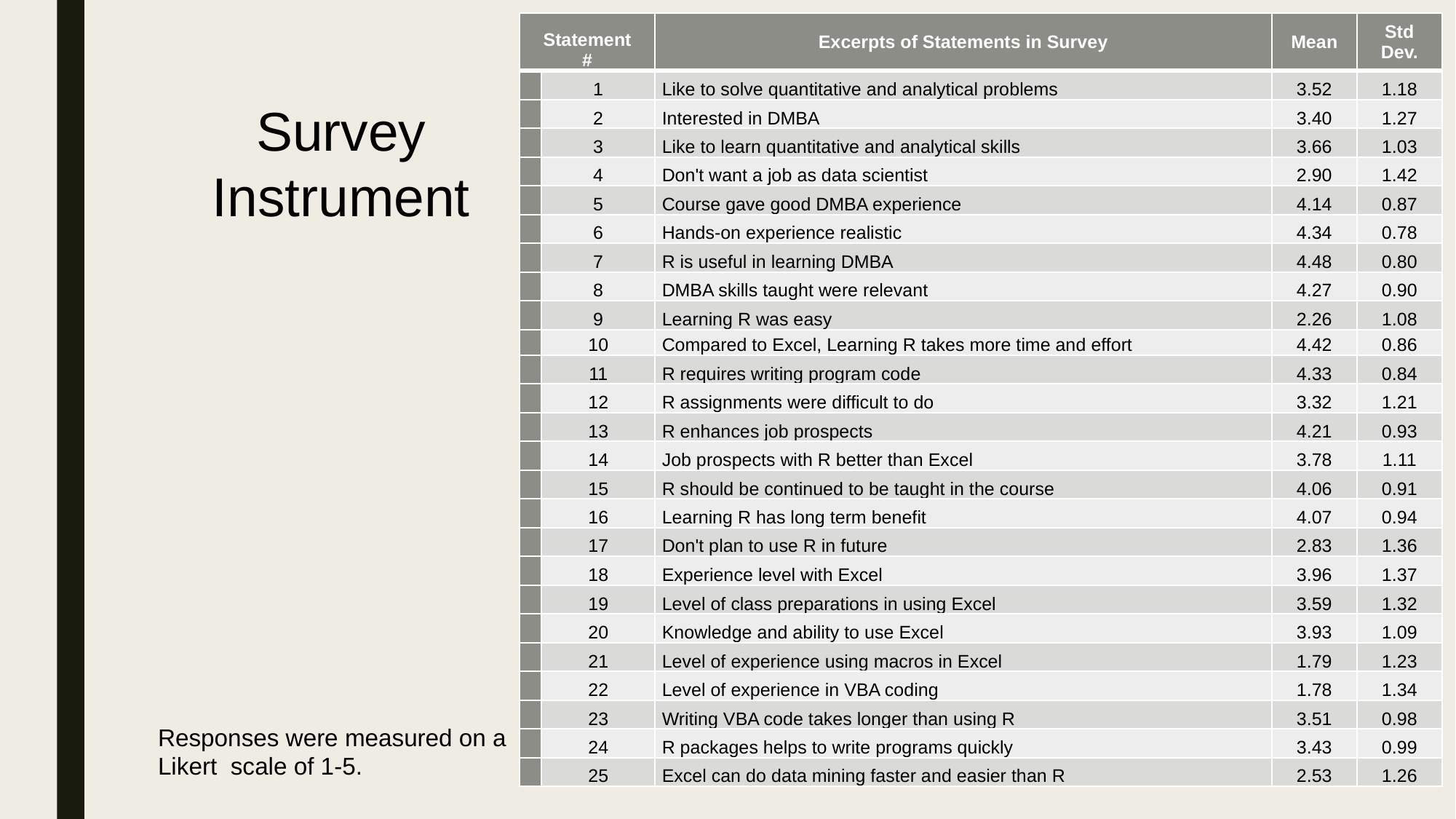

| Statement # |  | Excerpts of Statements in Survey | Mean | Std Dev. |
| --- | --- | --- | --- | --- |
|  | 1 | Like to solve quantitative and analytical problems | 3.52 | 1.18 |
|  | 2 | Interested in DMBA | 3.40 | 1.27 |
|  | 3 | Like to learn quantitative and analytical skills | 3.66 | 1.03 |
|  | 4 | Don't want a job as data scientist | 2.90 | 1.42 |
|  | 5 | Course gave good DMBA experience | 4.14 | 0.87 |
|  | 6 | Hands-on experience realistic | 4.34 | 0.78 |
|  | 7 | R is useful in learning DMBA | 4.48 | 0.80 |
|  | 8 | DMBA skills taught were relevant | 4.27 | 0.90 |
|  | 9 | Learning R was easy | 2.26 | 1.08 |
|  | 10 | Compared to Excel, Learning R takes more time and effort | 4.42 | 0.86 |
|  | 11 | R requires writing program code | 4.33 | 0.84 |
|  | 12 | R assignments were difficult to do | 3.32 | 1.21 |
|  | 13 | R enhances job prospects | 4.21 | 0.93 |
|  | 14 | Job prospects with R better than Excel | 3.78 | 1.11 |
|  | 15 | R should be continued to be taught in the course | 4.06 | 0.91 |
|  | 16 | Learning R has long term benefit | 4.07 | 0.94 |
|  | 17 | Don't plan to use R in future | 2.83 | 1.36 |
|  | 18 | Experience level with Excel | 3.96 | 1.37 |
|  | 19 | Level of class preparations in using Excel | 3.59 | 1.32 |
|  | 20 | Knowledge and ability to use Excel | 3.93 | 1.09 |
|  | 21 | Level of experience using macros in Excel | 1.79 | 1.23 |
|  | 22 | Level of experience in VBA coding | 1.78 | 1.34 |
|  | 23 | Writing VBA code takes longer than using R | 3.51 | 0.98 |
|  | 24 | R packages helps to write programs quickly | 3.43 | 0.99 |
|  | 25 | Excel can do data mining faster and easier than R | 2.53 | 1.26 |
Survey
Instrument
Responses were measured on a Likert  scale of 1-5.